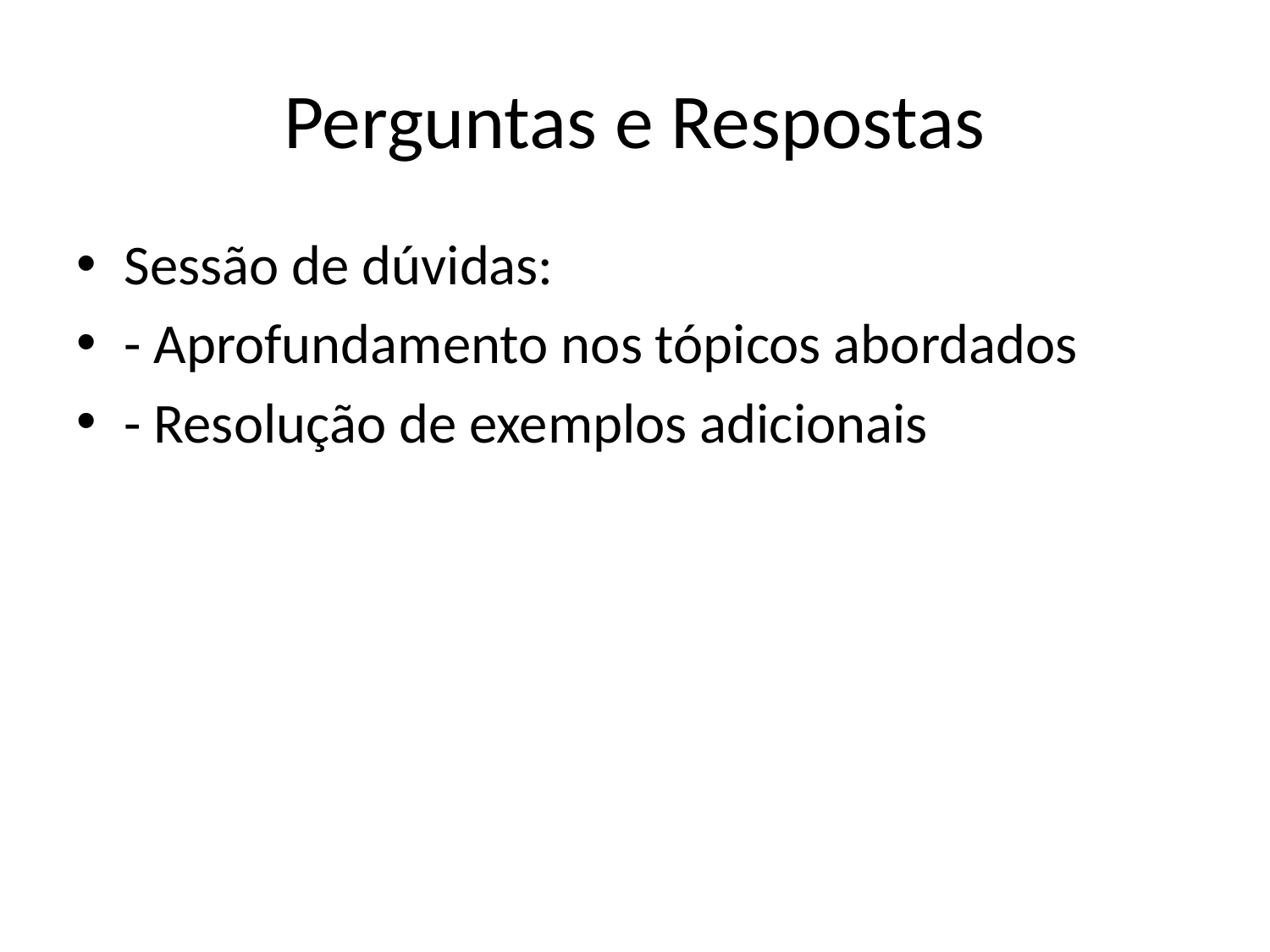

# Perguntas e Respostas
Sessão de dúvidas:
- Aprofundamento nos tópicos abordados
- Resolução de exemplos adicionais